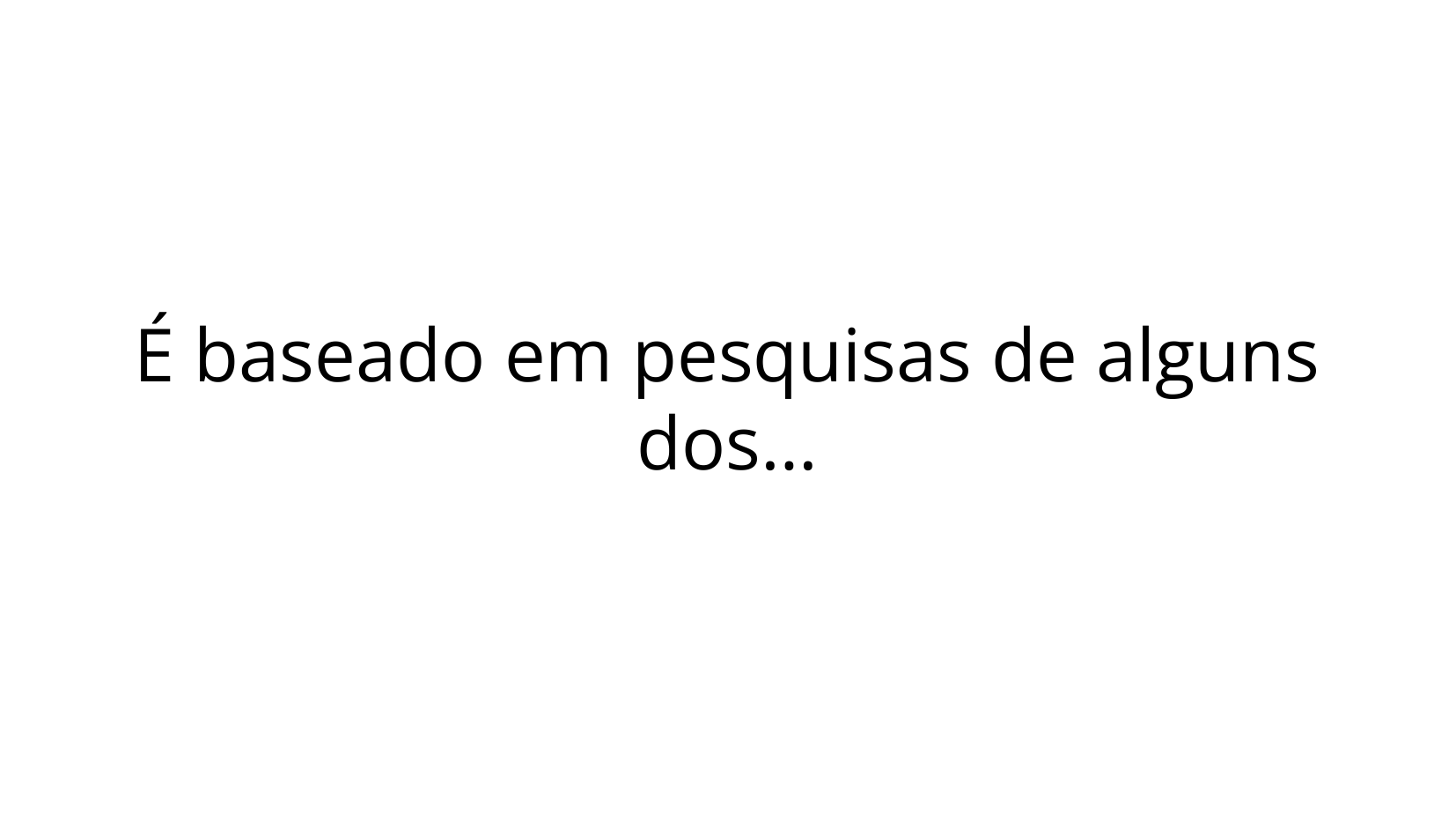

É baseado em pesquisas de alguns dos…